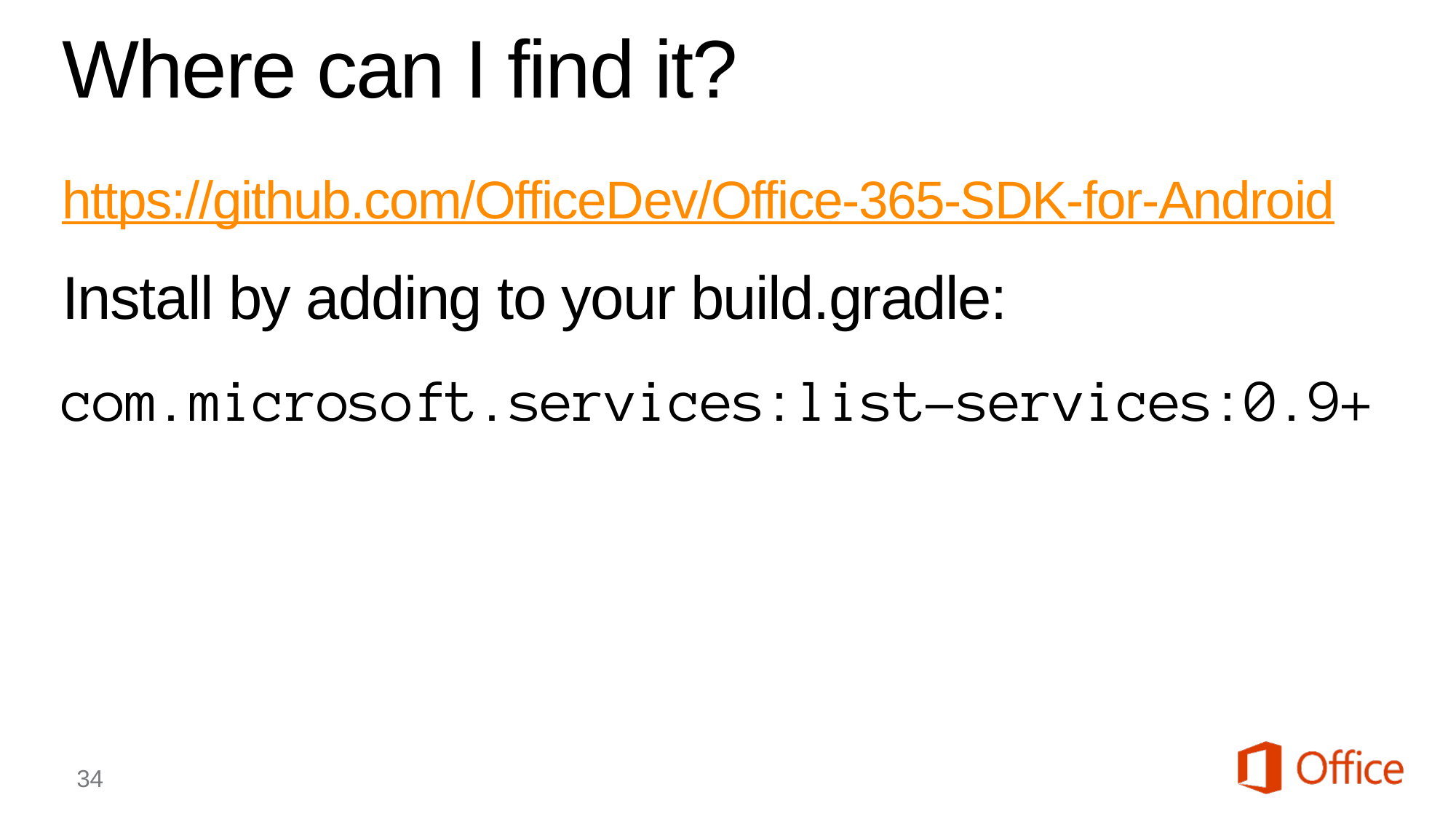

# Where can I find it?
https://github.com/OfficeDev/Office-365-SDK-for-Android
Install by adding to your build.gradle:
com.microsoft.services:list-services:0.9+
34